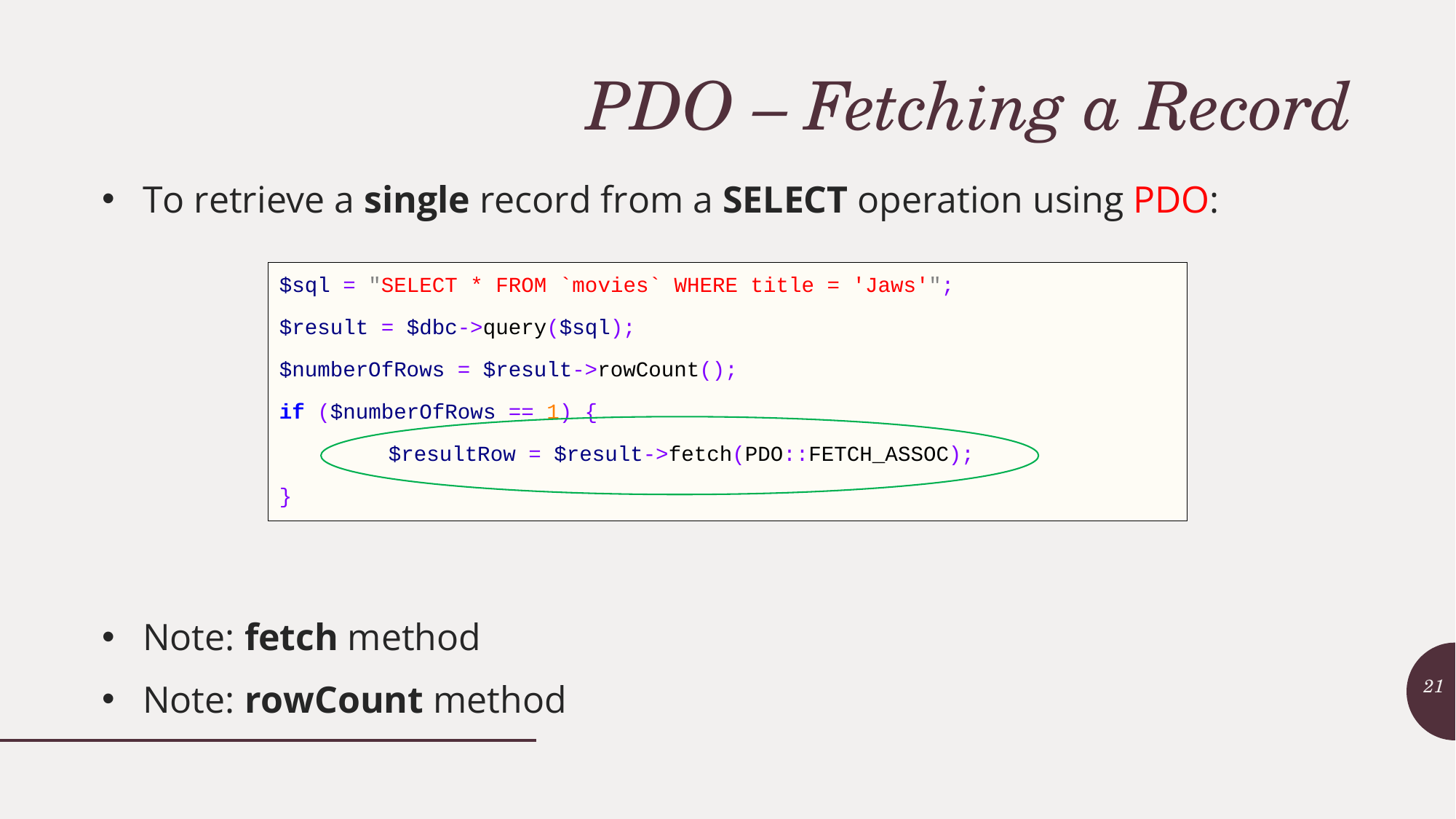

# PDO – Fetching a Record
To retrieve a single record from a SELECT operation using PDO:

Note: fetch method
Note: rowCount method
$sql = "SELECT * FROM `movies` WHERE title = 'Jaws'";
$result = $dbc->query($sql);
$numberOfRows = $result->rowCount();
if ($numberOfRows == 1) {
	$resultRow = $result->fetch(PDO::FETCH_ASSOC);
}

21